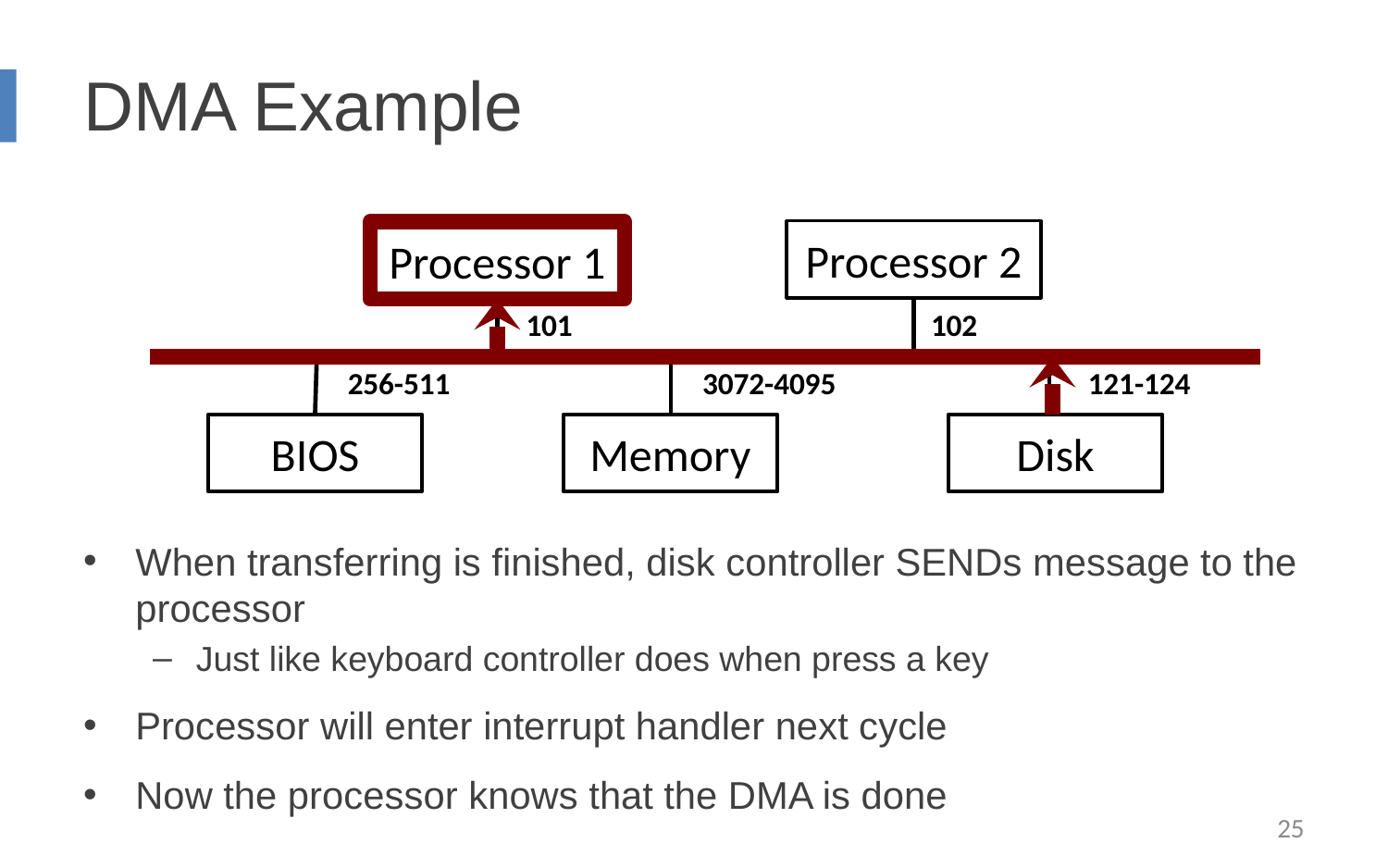

# DMA Example
Processor 2
Processor 1

101
102
256-511
3072-4095
121-124
BIOS
Memory
Disk
When transferring is finished, disk controller SENDs message to the processor
Just like keyboard controller does when press a key
Processor will enter interrupt handler next cycle
Now the processor knows that the DMA is done
25